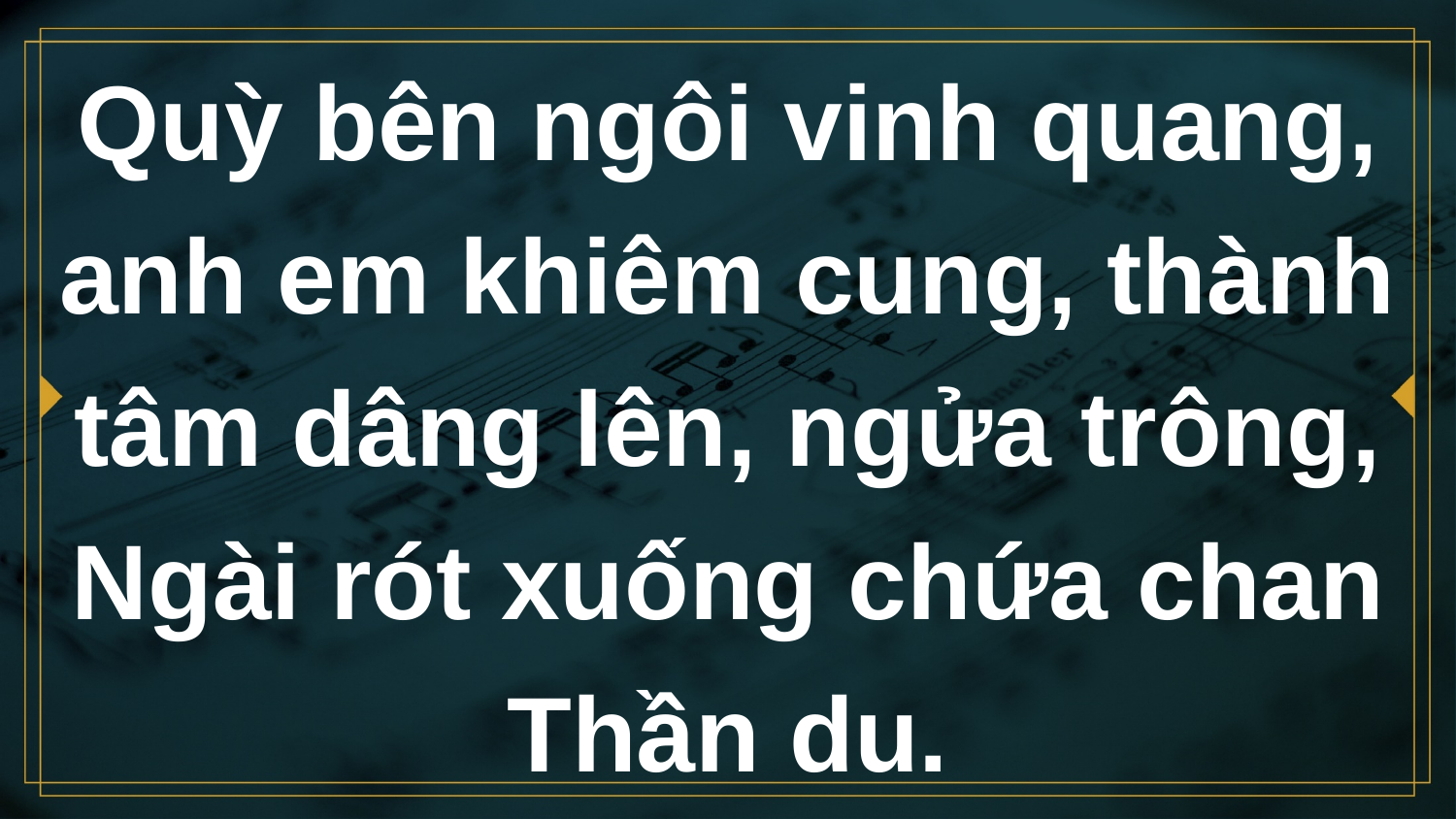

# Quỳ bên ngôi vinh quang, anh em khiêm cung, thành tâm dâng lên, ngửa trông, Ngài rót xuống chứa chan Thần du.